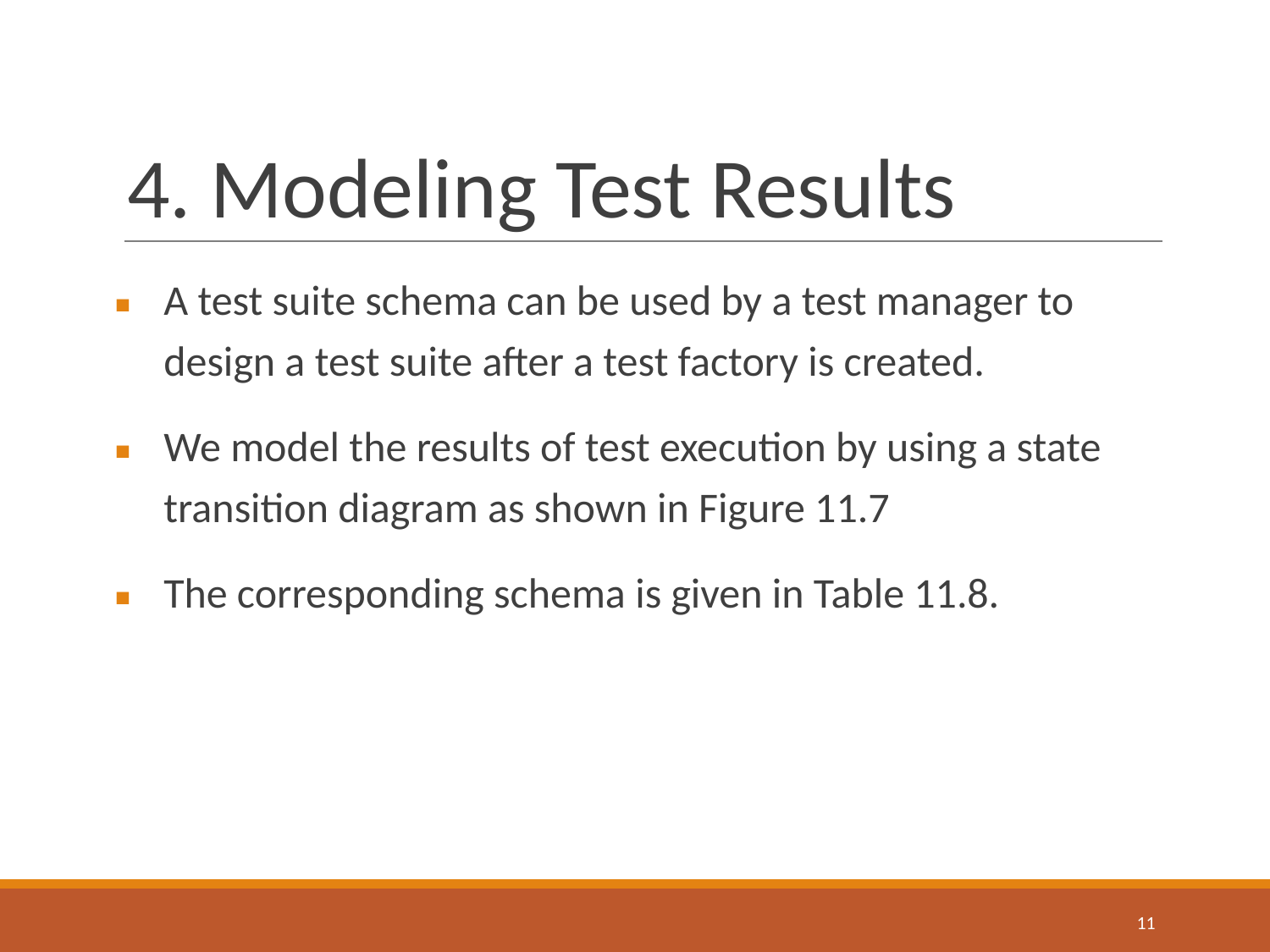

# 4. Modeling Test Results
A test suite schema can be used by a test manager to design a test suite after a test factory is created.
We model the results of test execution by using a state transition diagram as shown in Figure 11.7
The corresponding schema is given in Table 11.8.

11